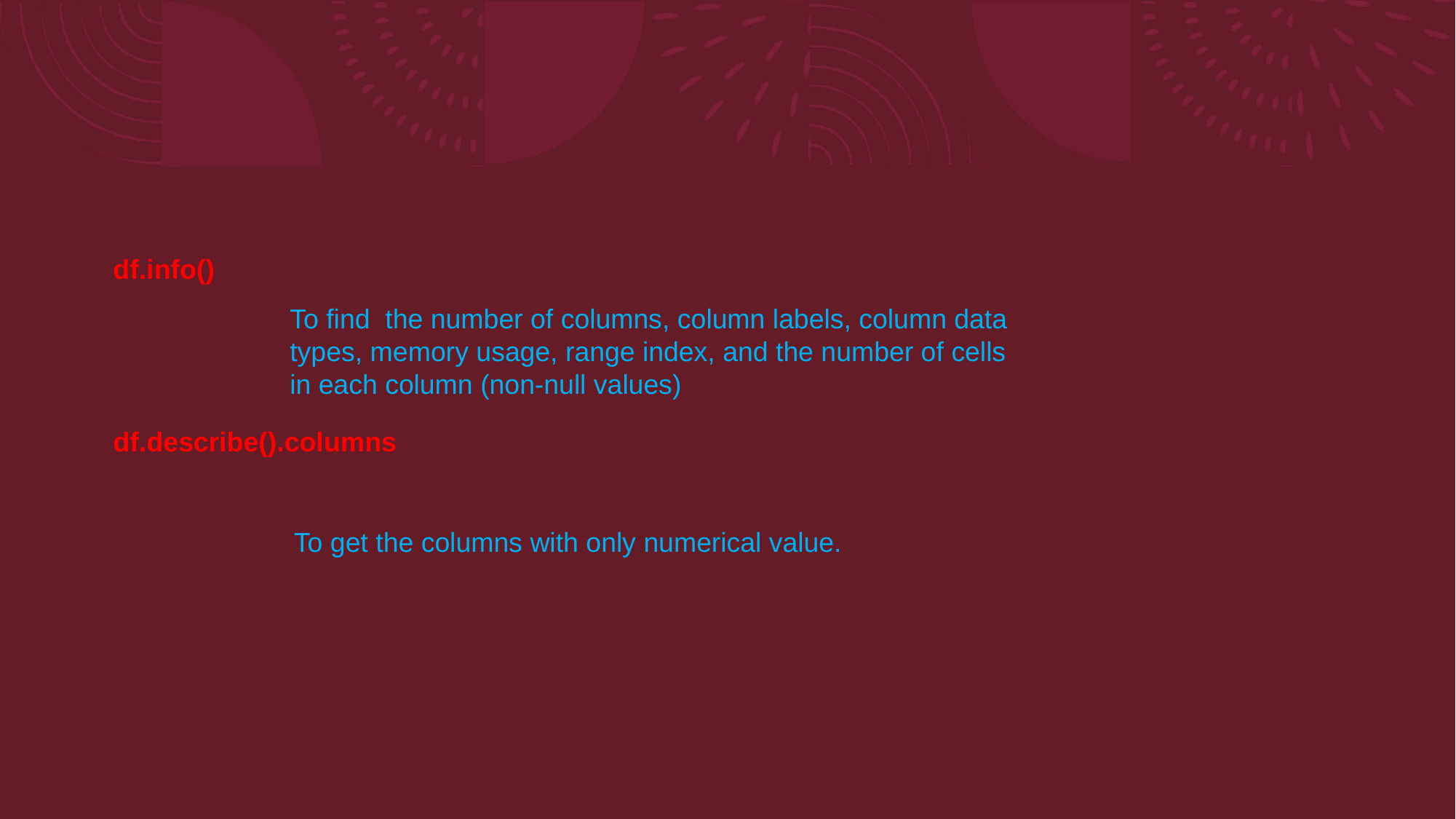

df.info()
To find  the number of columns, column labels, column data types, memory usage, range index, and the number of cells in each column (non-null values)
df.describe().columns
To get the columns with only numerical value.